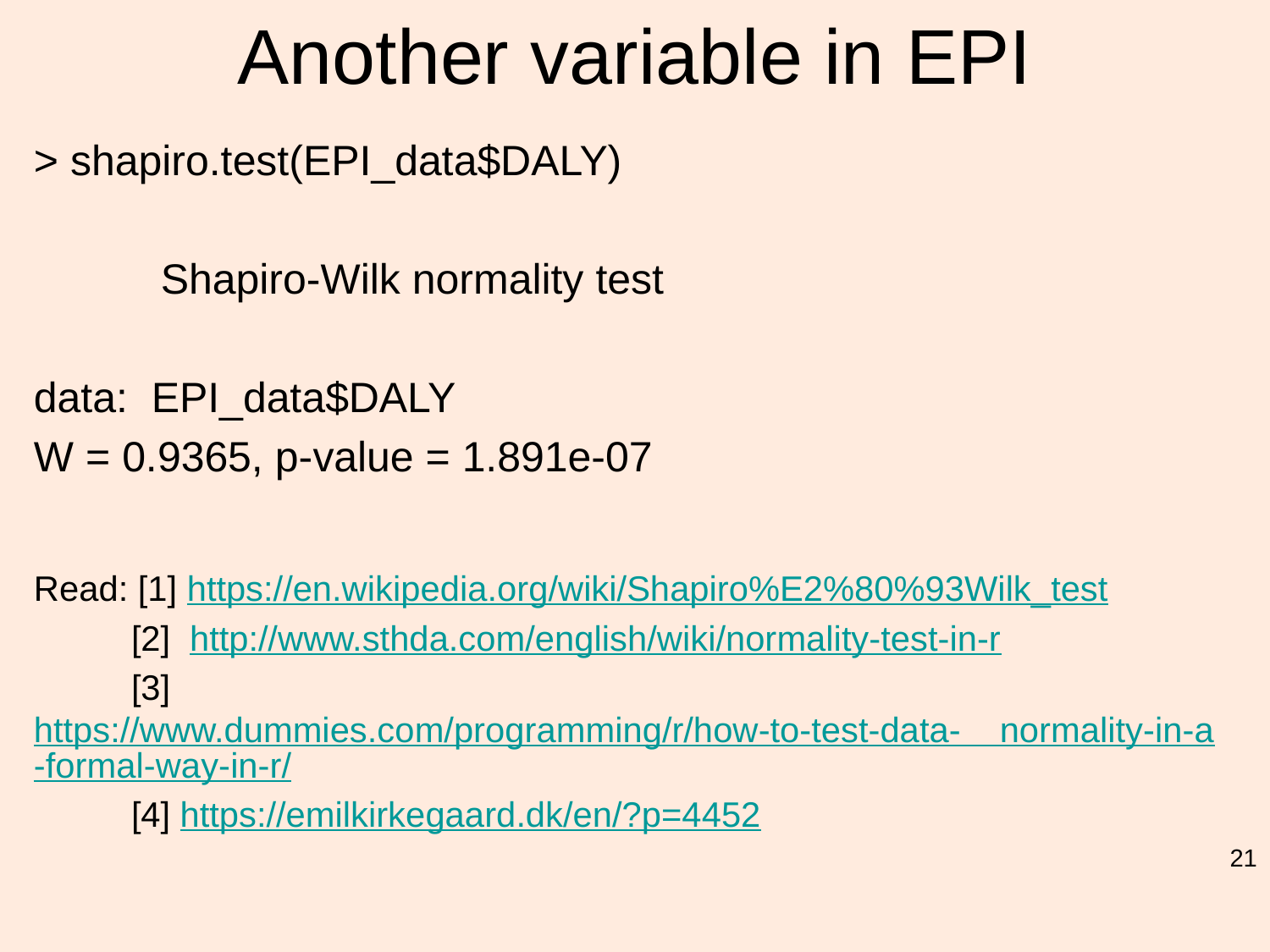

# Another variable in EPI
> shapiro.test(EPI_data$DALY)

	Shapiro-Wilk normality test

data:  EPI_data$DALY
W = 0.9365, p-value = 1.891e-07

Read: [1] https://en.wikipedia.org/wiki/Shapiro%E2%80%93Wilk_test
          [2]  http://www.sthda.com/english/wiki/normality-test-in-r
          [3] https://www.dummies.com/programming/r/how-to-test-data-    normality-in-a-formal-way-in-r/
          [4] https://emilkirkegaard.dk/en/?p=4452
21